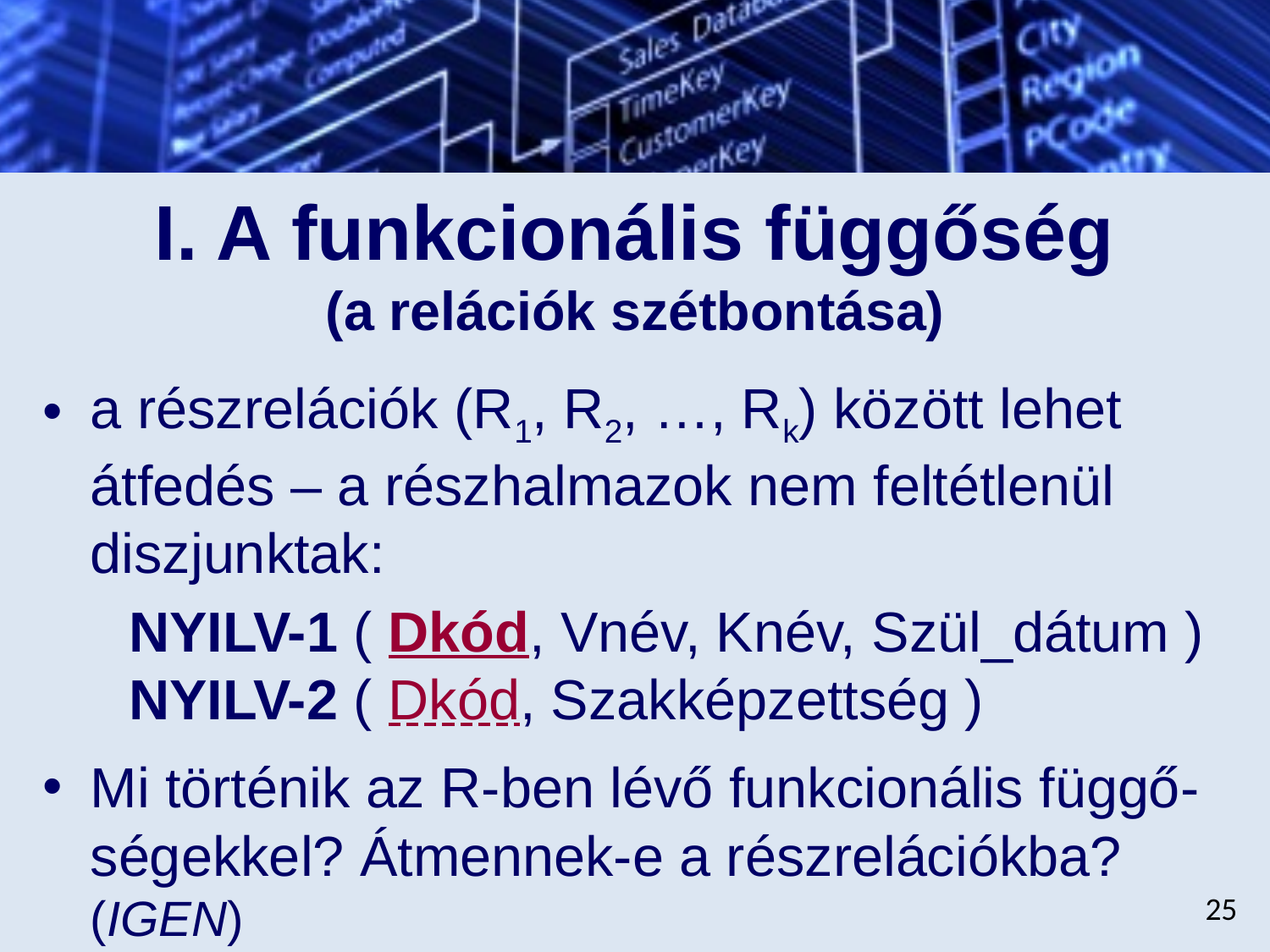

# I. A funkcionális függőség (a relációk szétbontása)
a részrelációk (R1, R2, …, Rk) között lehet átfedés – a részhalmazok nem feltétlenül diszjunktak:
NYILV-1 ( Dkód, Vnév, Knév, Szül_dátum )
NYILV-2 ( Dkód, Szakképzettség )
Mi történik az R-ben lévő funkcionális függő-ségekkel? Átmennek-e a részrelációkba?
(IGEN)
25